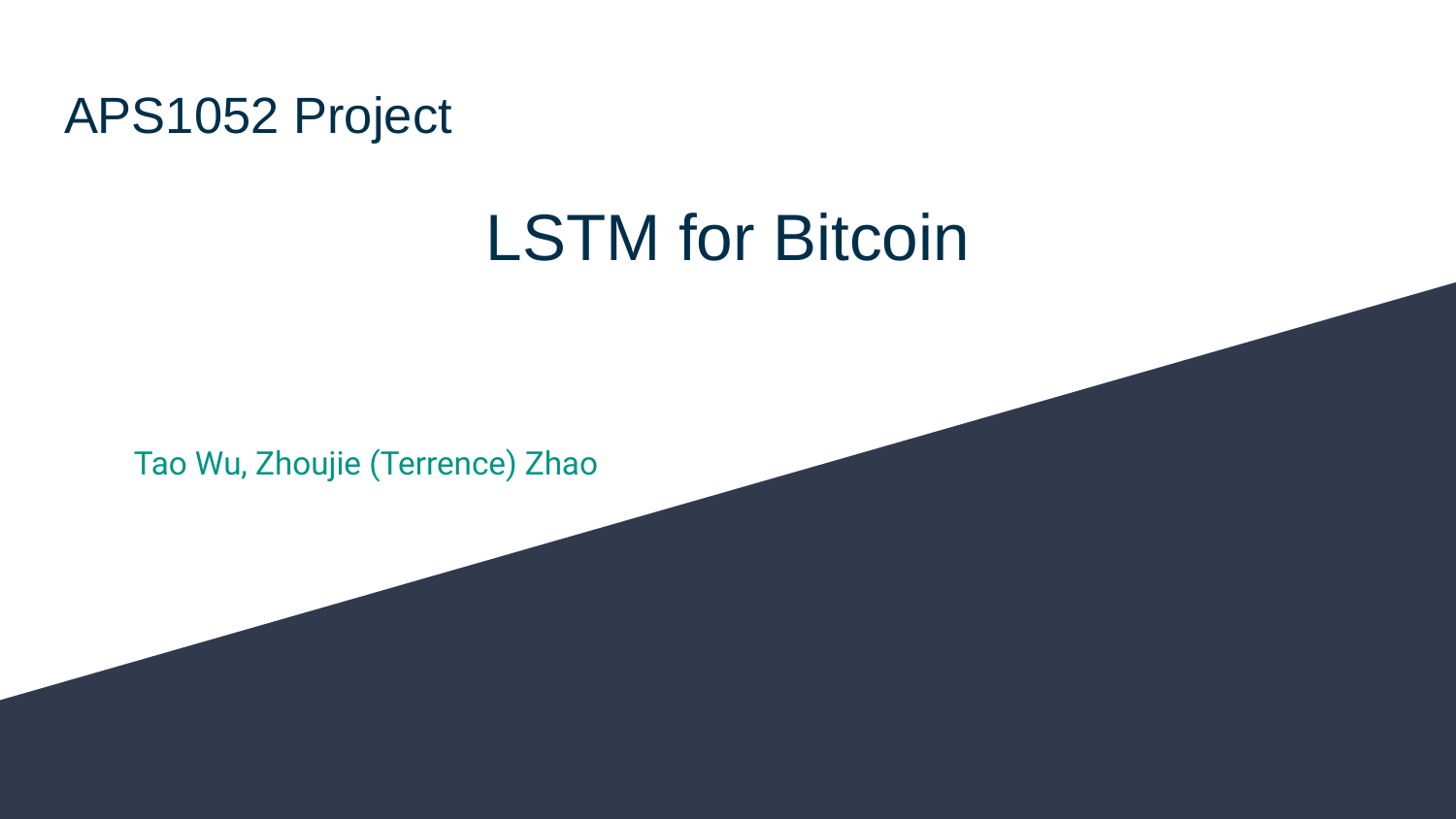

# APS1052 Project

LSTM for Bitcoin
Tao Wu, Zhoujie (Terrence) Zhao